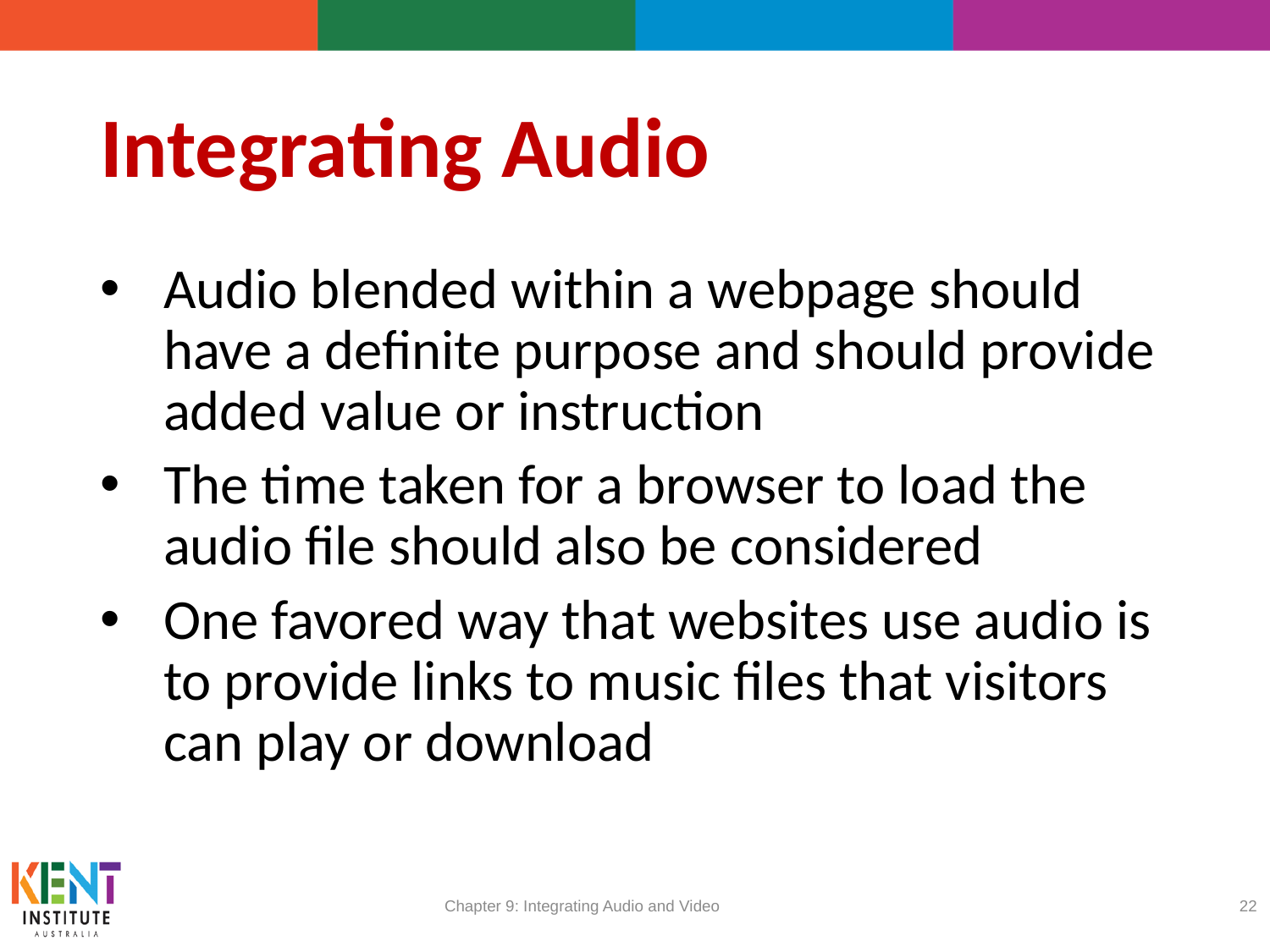

# Integrating Audio
Audio blended within a webpage should have a definite purpose and should provide added value or instruction
The time taken for a browser to load the audio file should also be considered
One favored way that websites use audio is to provide links to music files that visitors can play or download
Chapter 9: Integrating Audio and Video
22